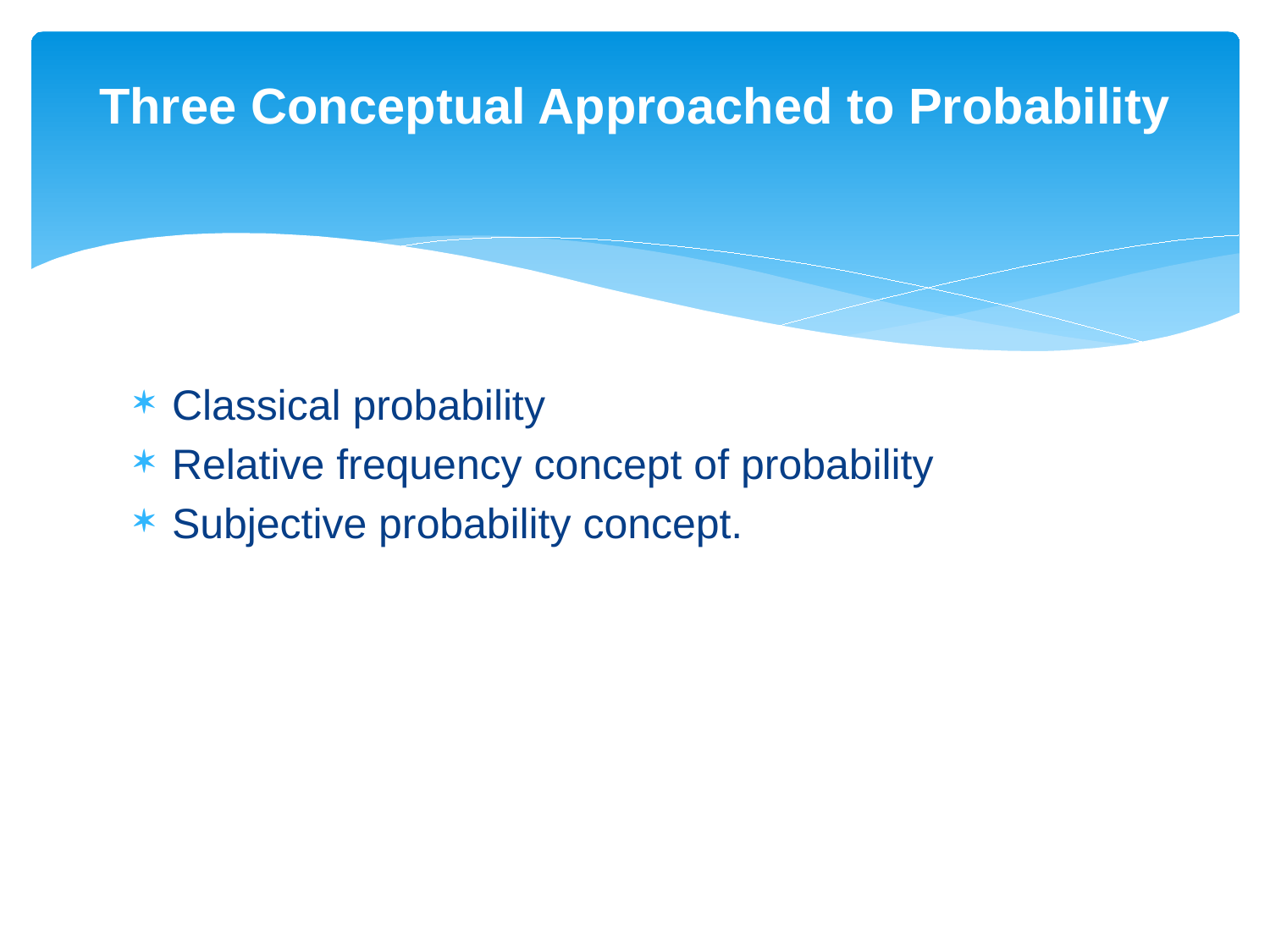

# Three Conceptual Approached to Probability
Classical probability
Relative frequency concept of probability
Subjective probability concept.